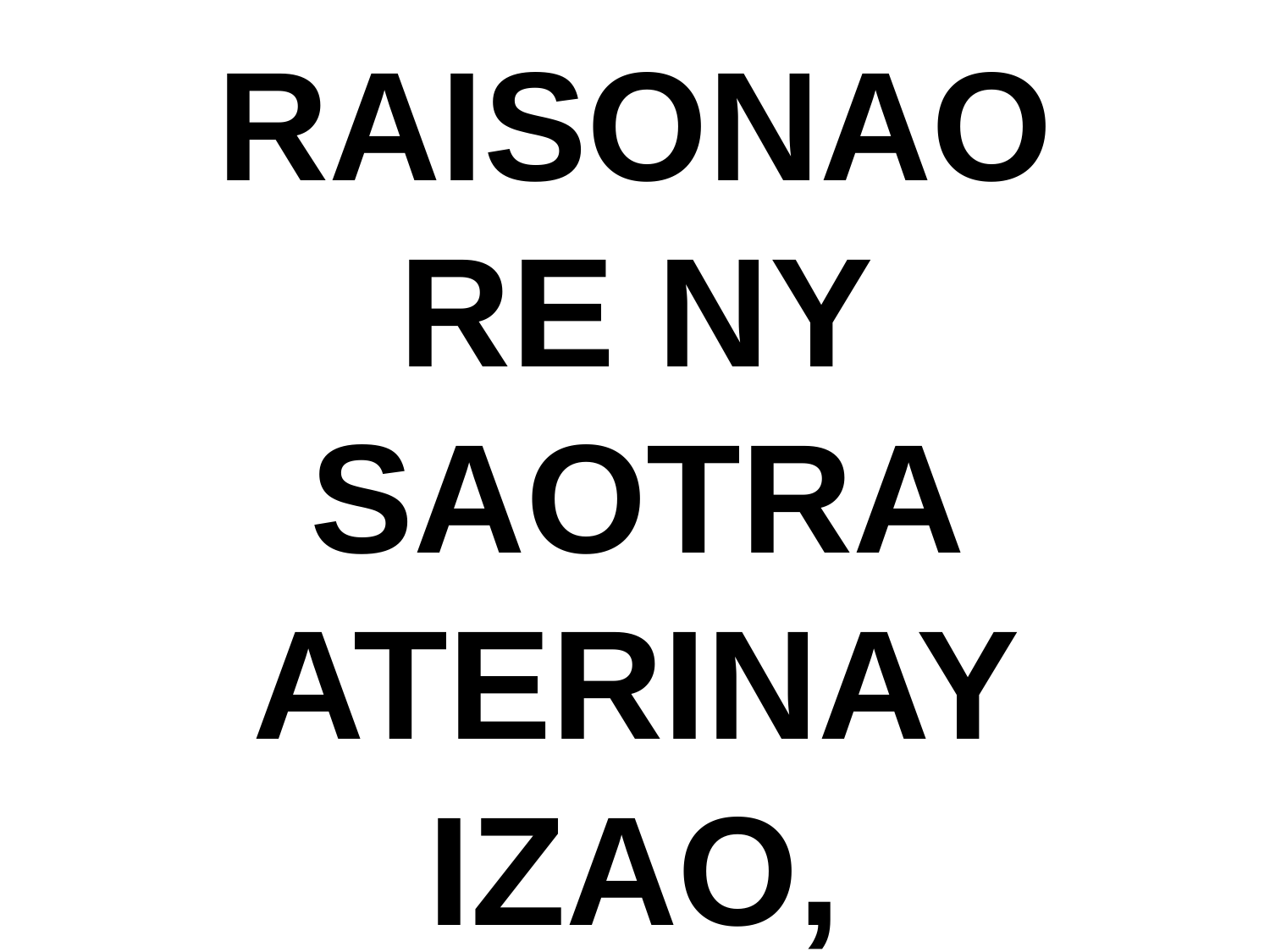

# MBA RAISONAO RE NY SAOTRA ATERINAY IZAO,